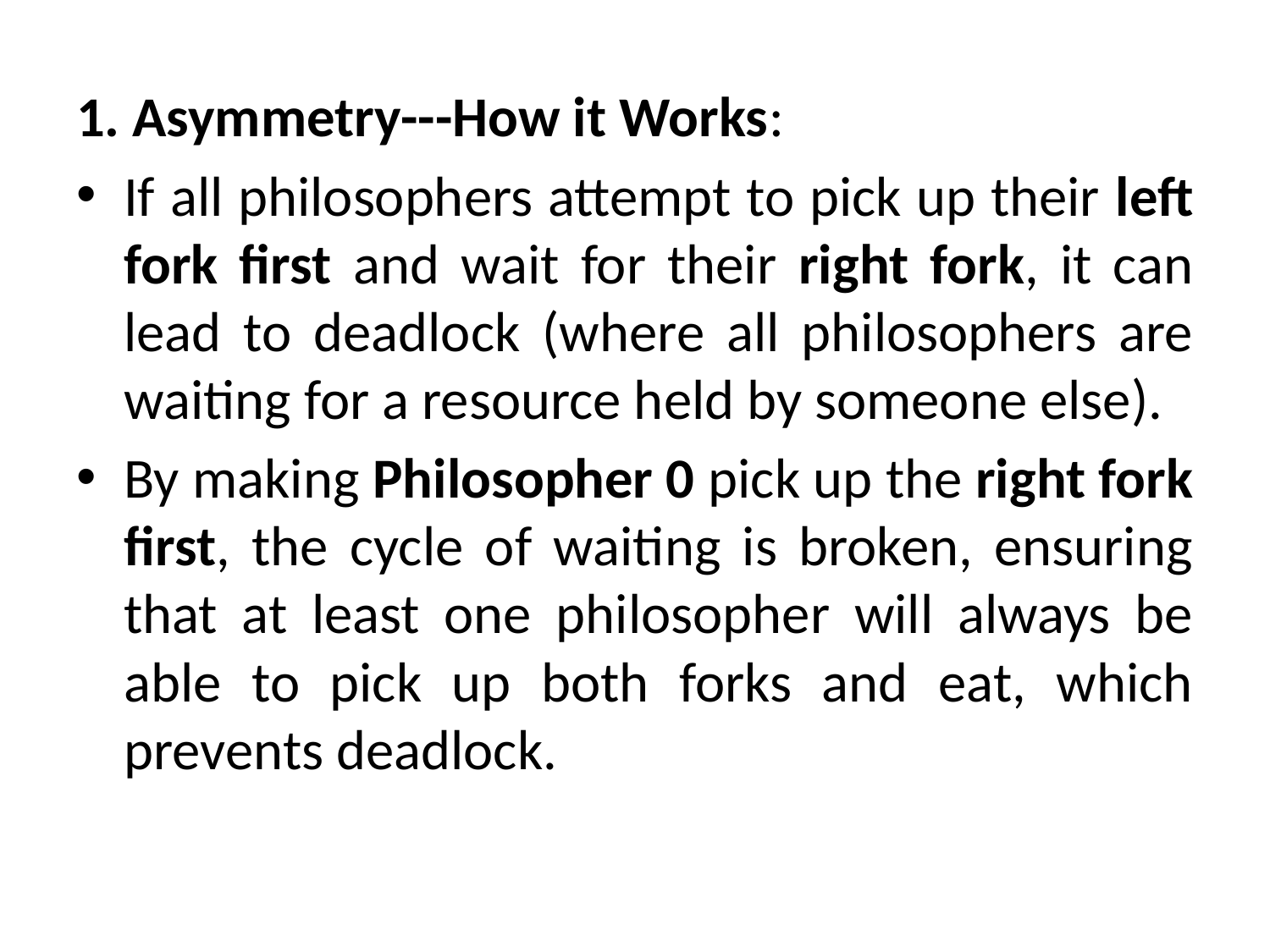

1. Asymmetry---How it Works:
If all philosophers attempt to pick up their left fork first and wait for their right fork, it can lead to deadlock (where all philosophers are waiting for a resource held by someone else).
By making Philosopher 0 pick up the right fork first, the cycle of waiting is broken, ensuring that at least one philosopher will always be able to pick up both forks and eat, which prevents deadlock.